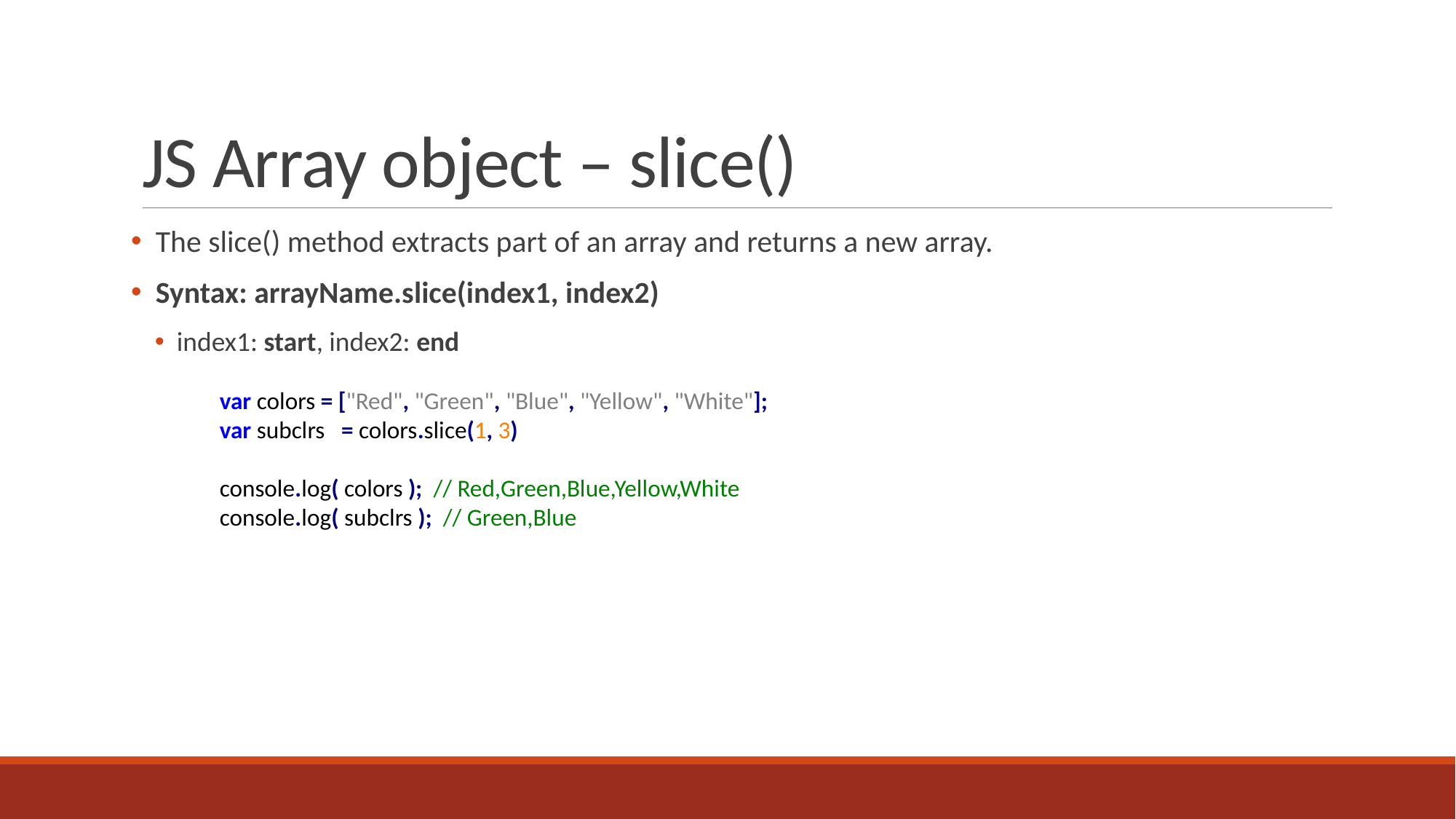

# JS Array object – slice()
  The slice() method extracts part of an array and returns a new array.
  Syntax: arrayName.slice(index1, index2)
index1: start, index2: end

var colors = ["Red", "Green", "Blue", "Yellow", "White"];
var subclrs   = colors.slice(1, 3)

console.log( colors );  // Red,Green,Blue,Yellow,White
console.log( subclrs );  // Green,Blue